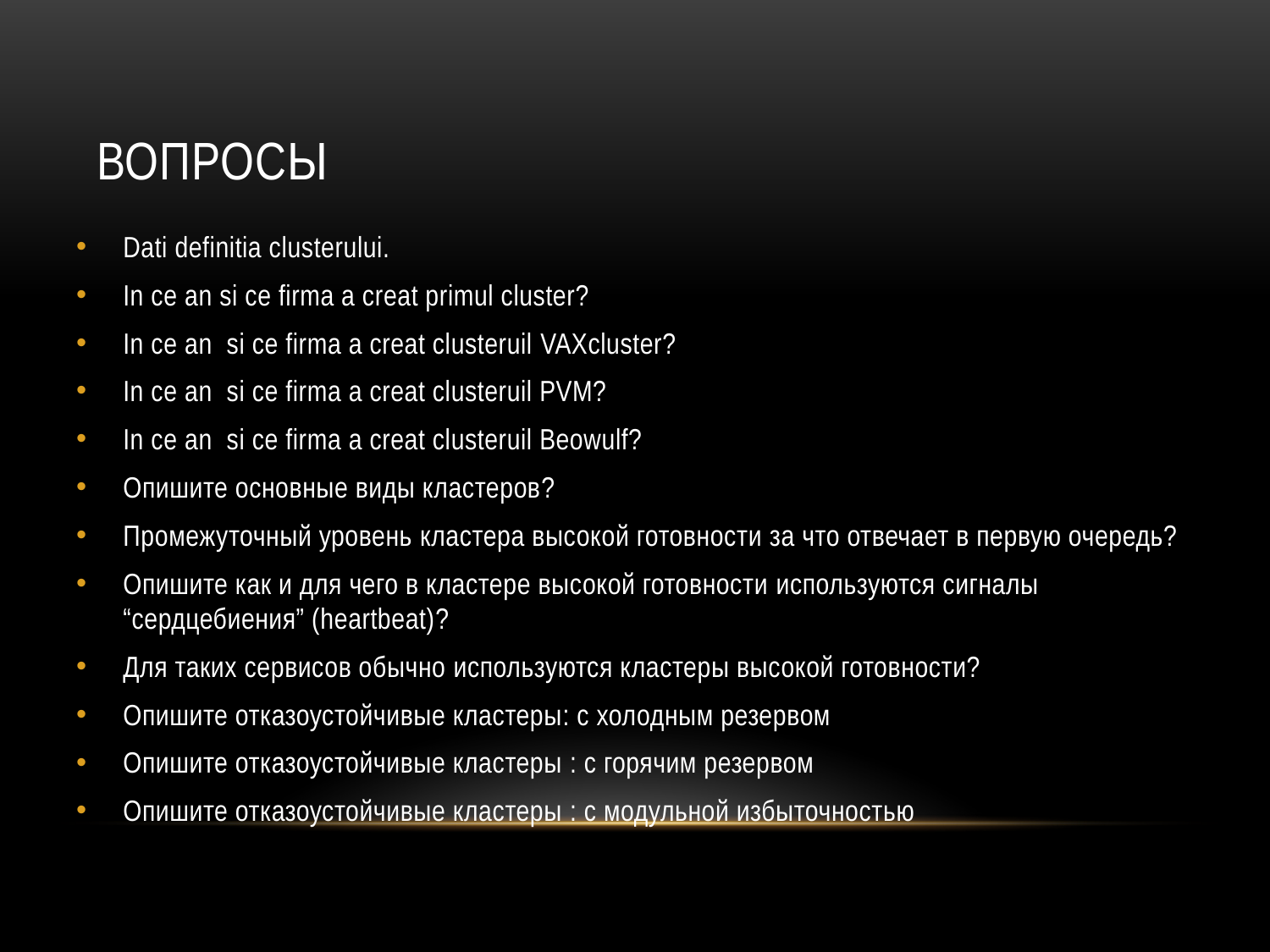

# Вопросы
Dati definitia clusterului.
In ce an si ce firma a creat primul cluster?
In ce an  si ce firma a creat clusteruil VAXcluster?
In ce an  si ce firma a creat clusteruil PVM?
In ce an  si ce firma a creat clusteruil Beowulf?
Опишите основные виды кластеров?
Промежуточный уровень кластера высокой готовности за что отвечает в первую очередь?
Опишите как и для чего в кластере высокой готовности используются сигналы “сердцебиения” (heartbeat)?
Для таких сервисов обычно используются кластеры высокой готовности?
Опишите отказоустойчивые кластеры: с холодным резервом
Опишите отказоустойчивые кластеры : с горячим резервом
Опишите отказоустойчивые кластеры : с модульной избыточностью